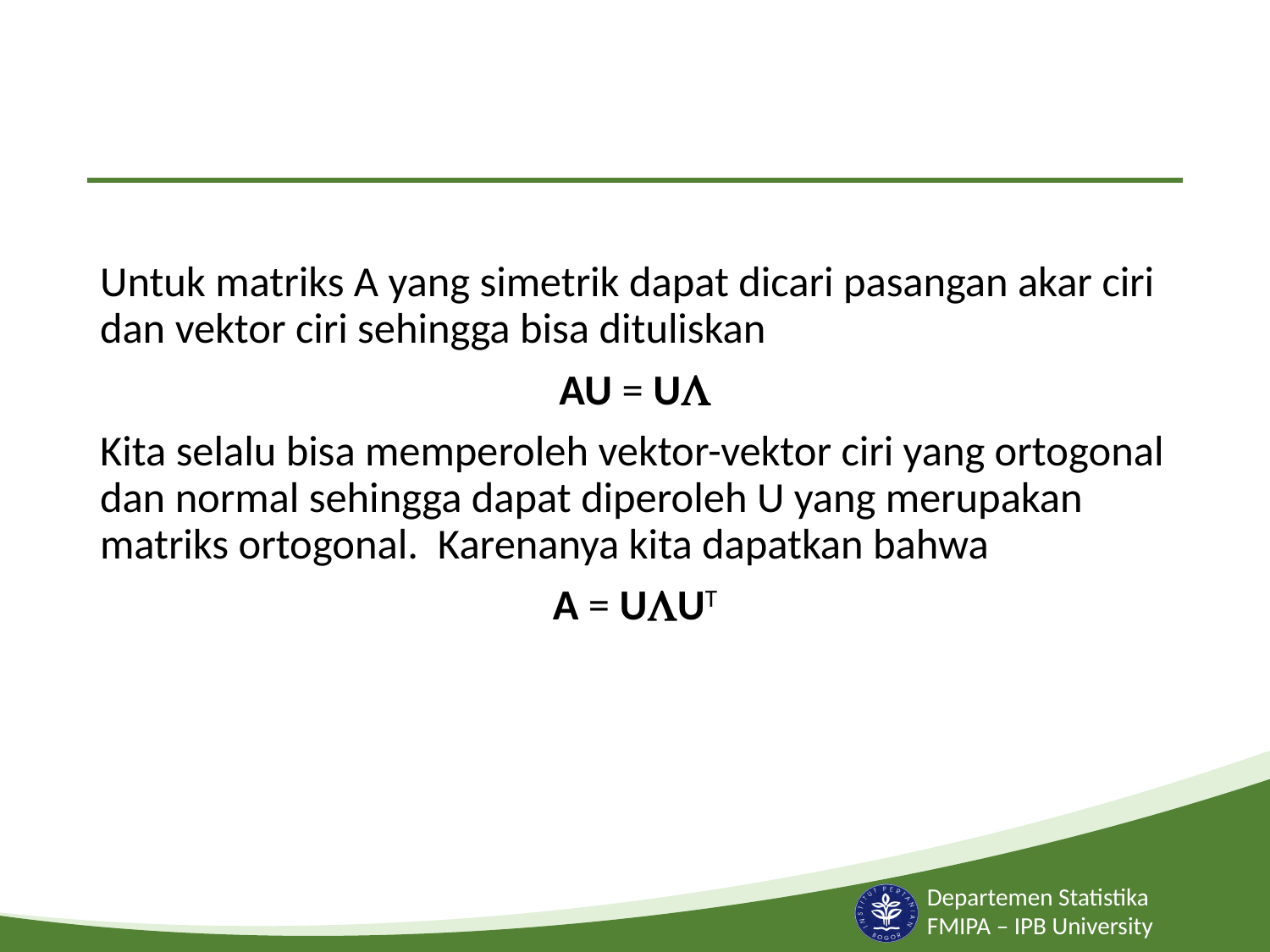

#
Untuk matriks A yang simetrik dapat dicari pasangan akar ciri dan vektor ciri sehingga bisa dituliskan
AU = UΛ
Kita selalu bisa memperoleh vektor-vektor ciri yang ortogonal dan normal sehingga dapat diperoleh U yang merupakan matriks ortogonal.  Karenanya kita dapatkan bahwa
A = UΛUT